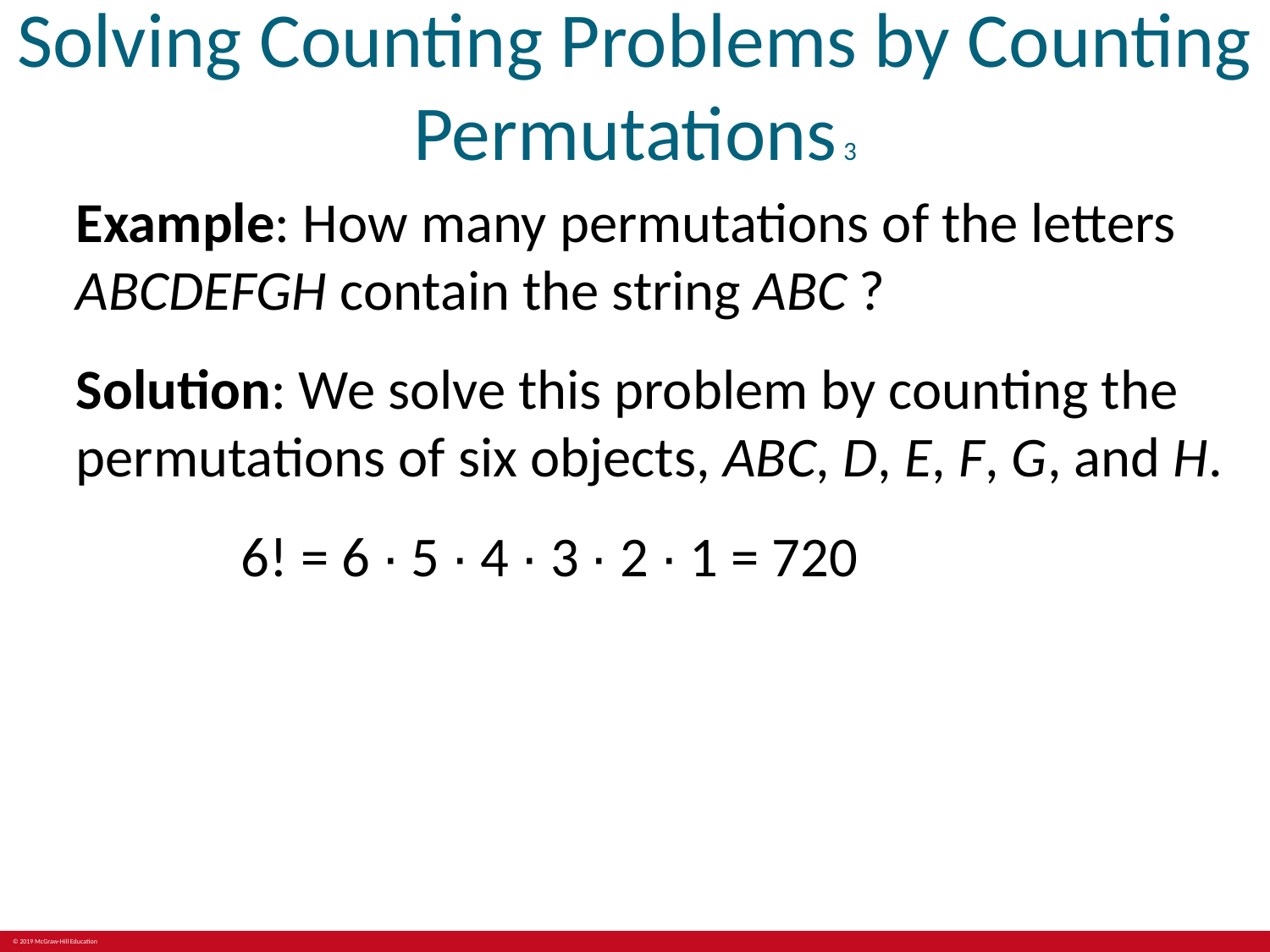

# Solving Counting Problems by Counting Permutations 3
Example: How many permutations of the letters ABCDEFGH contain the string ABC ?
Solution: We solve this problem by counting the permutations of six objects, ABC, D, E, F, G, and H.
             6! = 6 ∙ 5 ∙ 4 ∙ 3 ∙ 2 ∙ 1 = 720